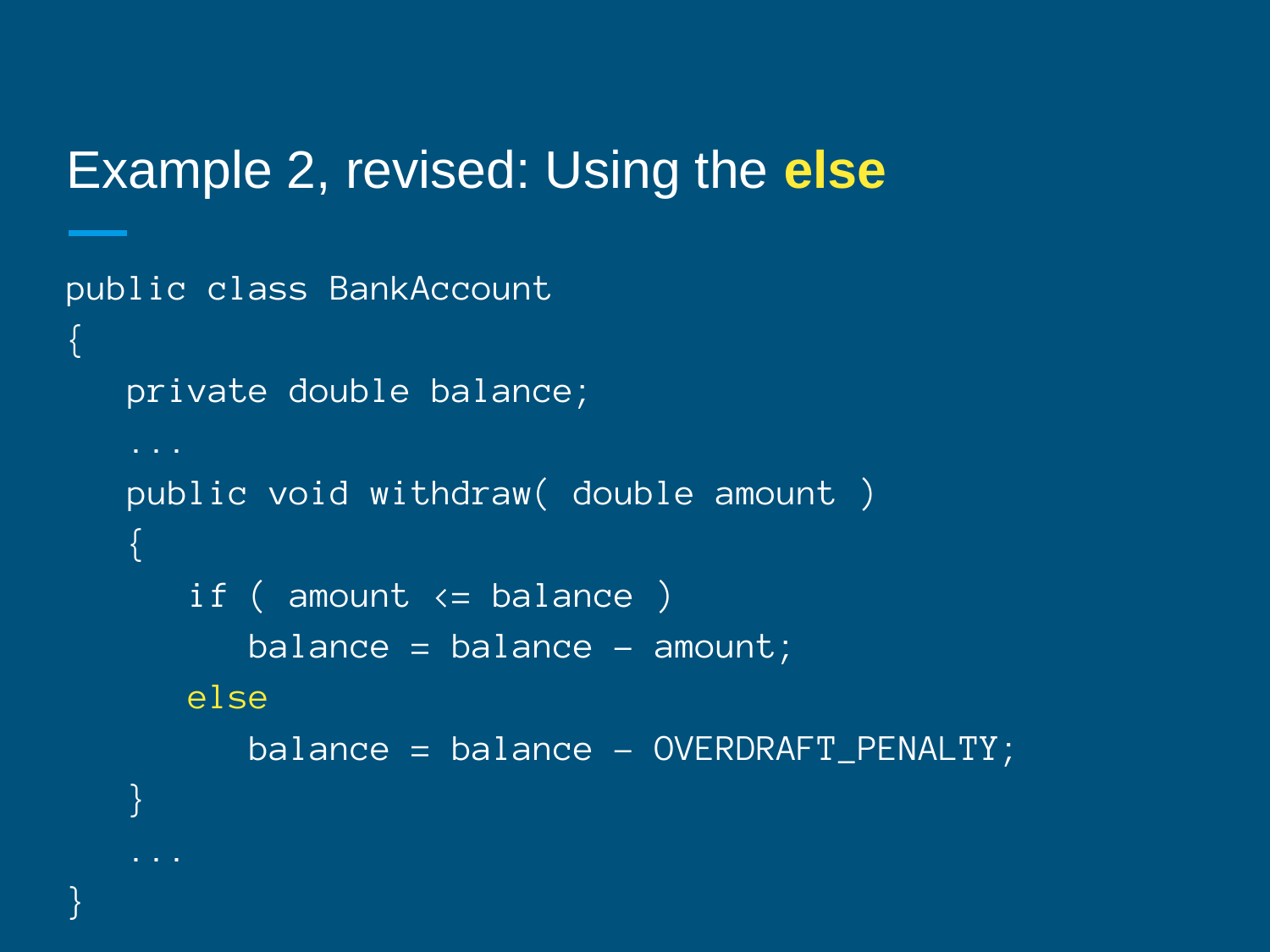

# Example 2, revised: Using the else
public class BankAccount
{
   private double balance;
   ...
   public void withdraw( double amount )
   {
      if ( amount <= balance )
         balance = balance - amount;
      else
         balance = balance - OVERDRAFT_PENALTY;
   }
   ...
}